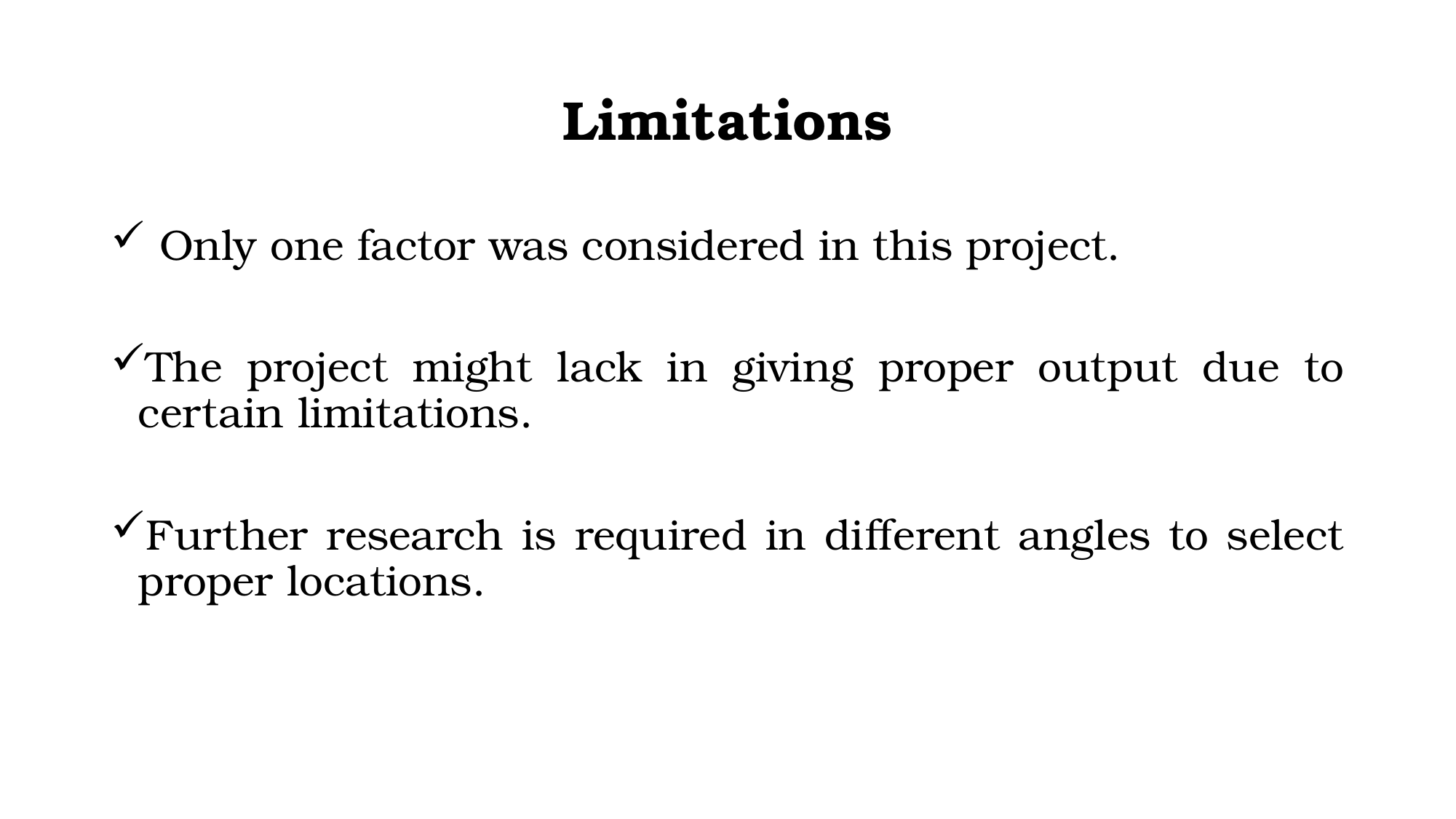

# Limitations
 Only one factor was considered in this project.

The project might lack in giving proper output due to certain limitations.

Further research is required in different angles to select proper locations.